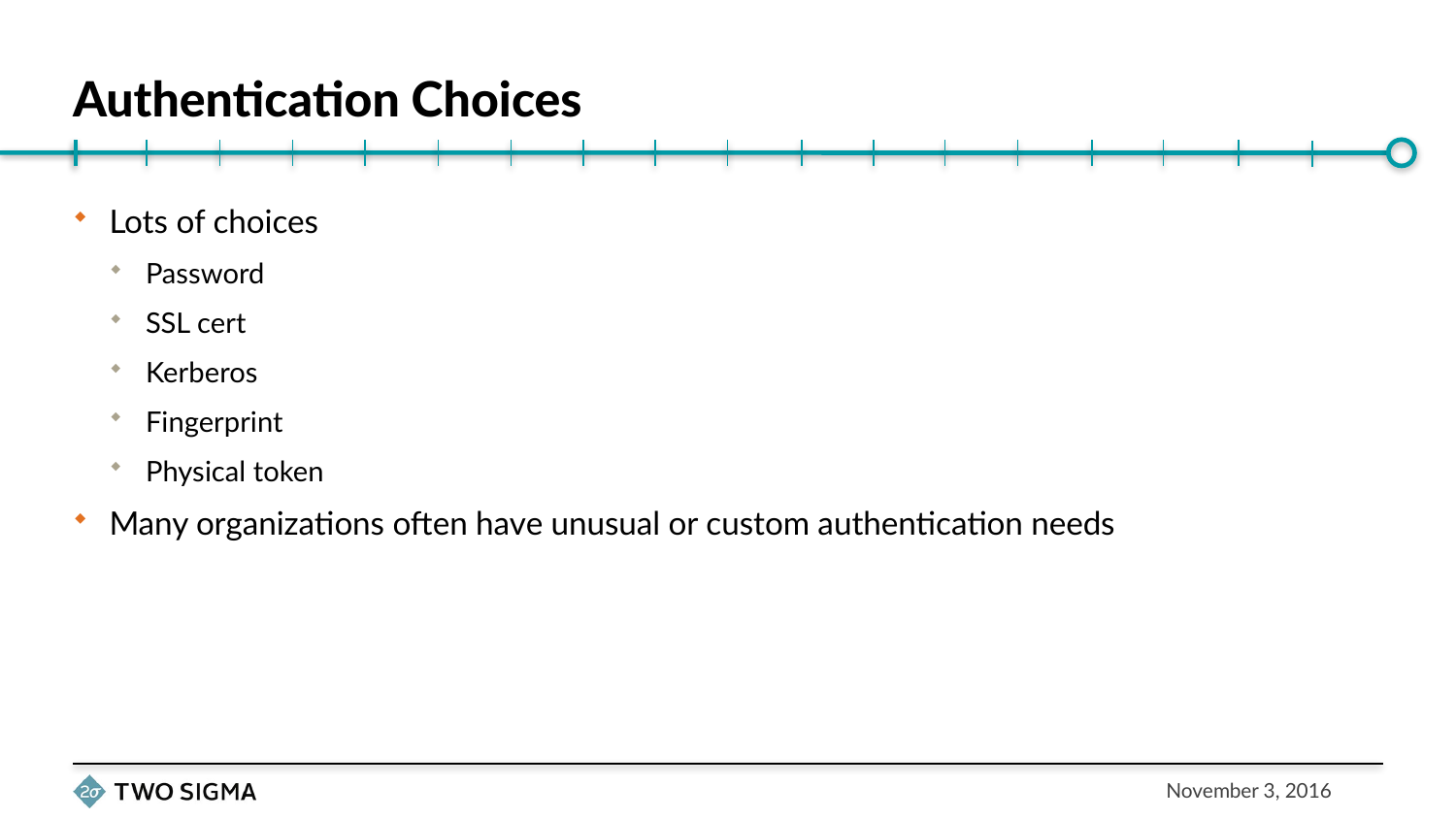

# Authentication Choices
Lots of choices
Password
SSL cert
Kerberos
Fingerprint
Physical token
Many organizations often have unusual or custom authentication needs
November 3, 2016